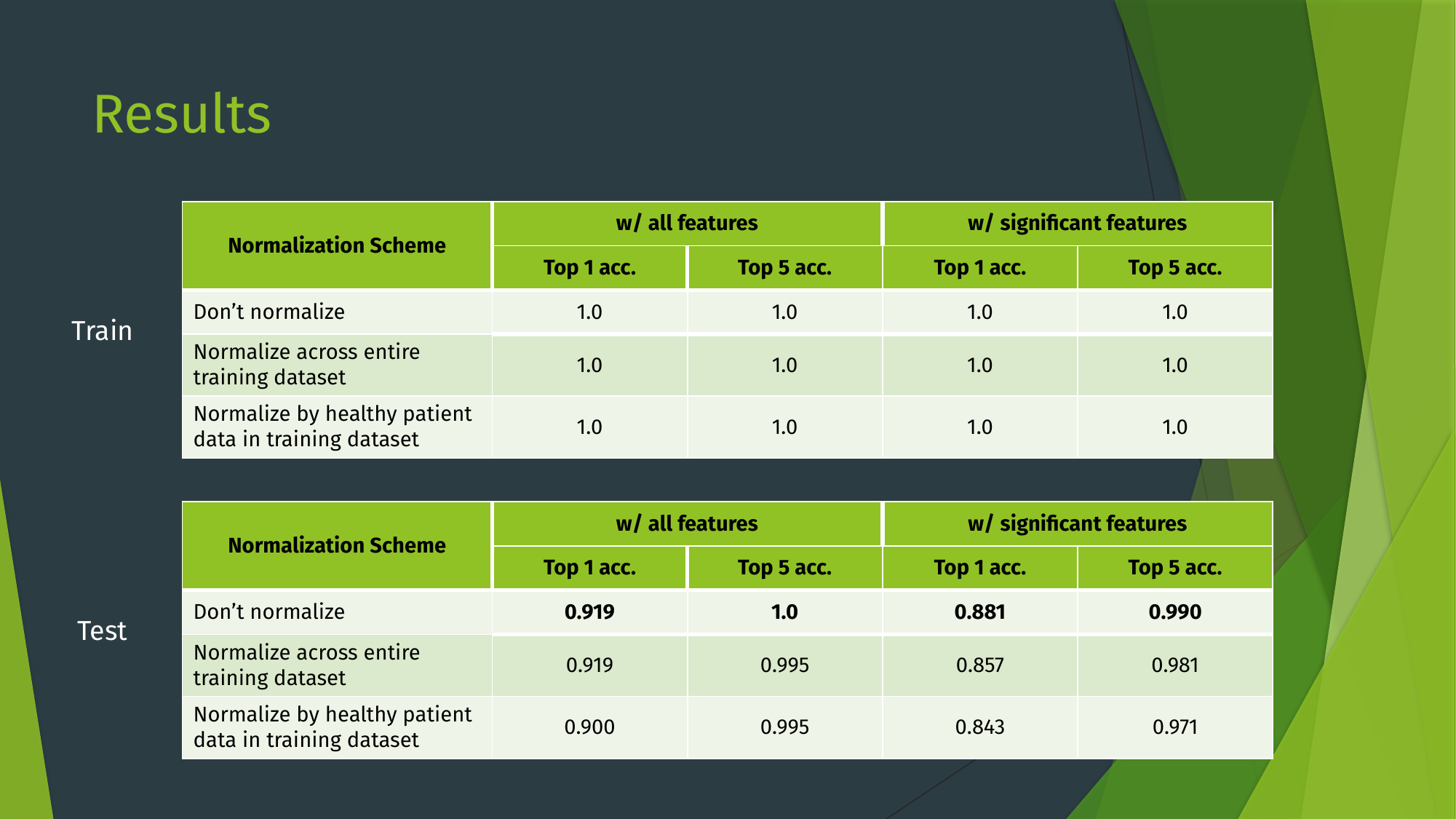

# Results
| Normalization Scheme | w/ all features |  | w/ significant features |  |
| --- | --- | --- | --- | --- |
|  | Top 1 acc. | Top 5 acc. | Top 1 acc. | Top 5 acc. |
| Don’t normalize | 1.0 | 1.0 | 1.0 | 1.0 |
| Normalize across entire training dataset | 1.0 | 1.0 | 1.0 | 1.0 |
| Normalize by healthy patient data in training dataset | 1.0 | 1.0 | 1.0 | 1.0 |
Train
| Normalization Scheme | w/ all features |  | w/ significant features |  |
| --- | --- | --- | --- | --- |
|  | Top 1 acc. | Top 5 acc. | Top 1 acc. | Top 5 acc. |
| Don’t normalize | 0.919 | 1.0 | 0.881 | 0.990 |
| Normalize across entire training dataset | 0.919 | 0.995 | 0.857 | 0.981 |
| Normalize by healthy patient data in training dataset | 0.900 | 0.995 | 0.843 | 0.971 |
Test